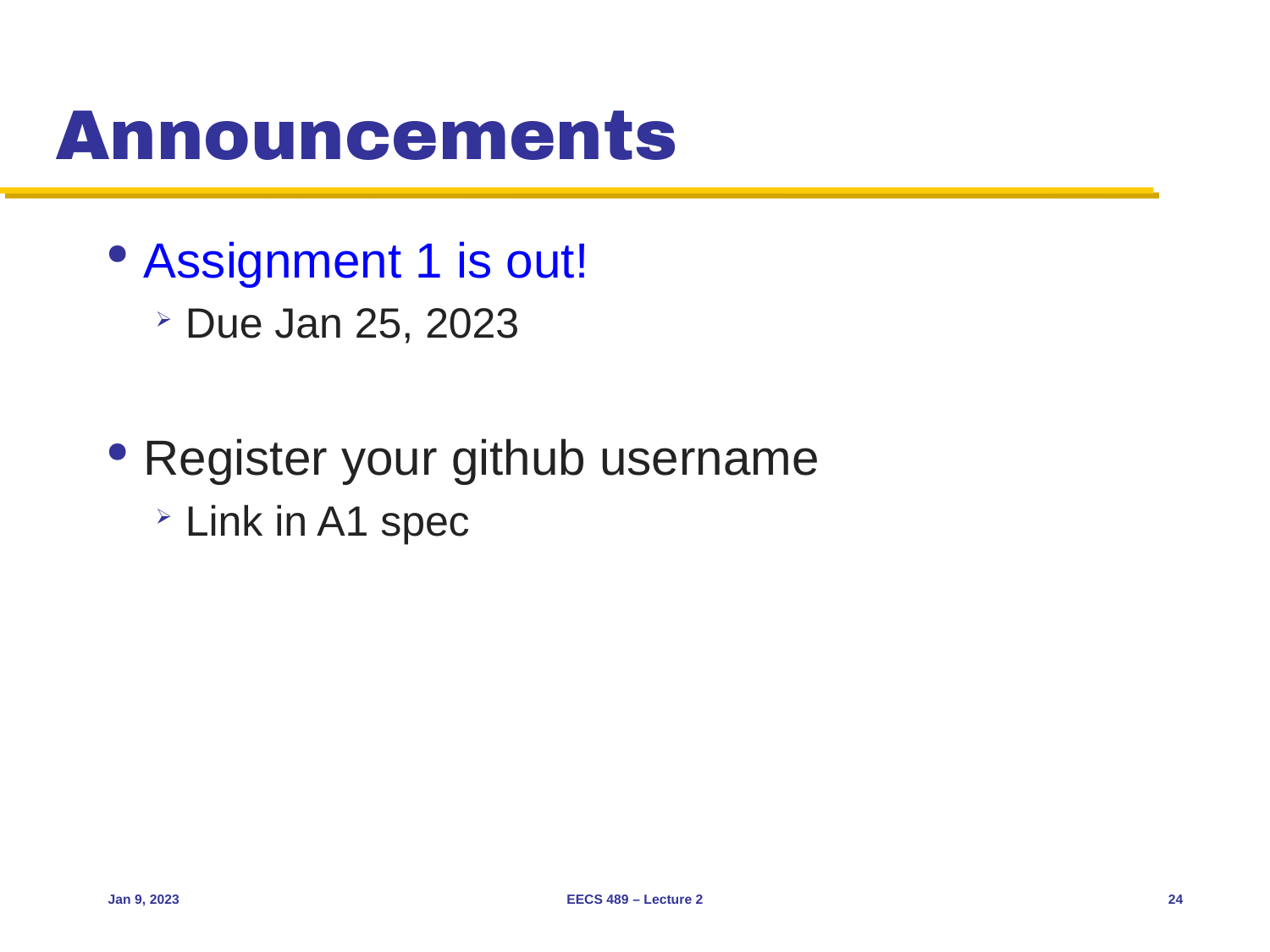

# Announcements
Assignment 1 is out!
Due Jan 25, 2023

Register your github username
Link in A1 spec
Jan 9, 2023
EECS 489 – Lecture 2
24